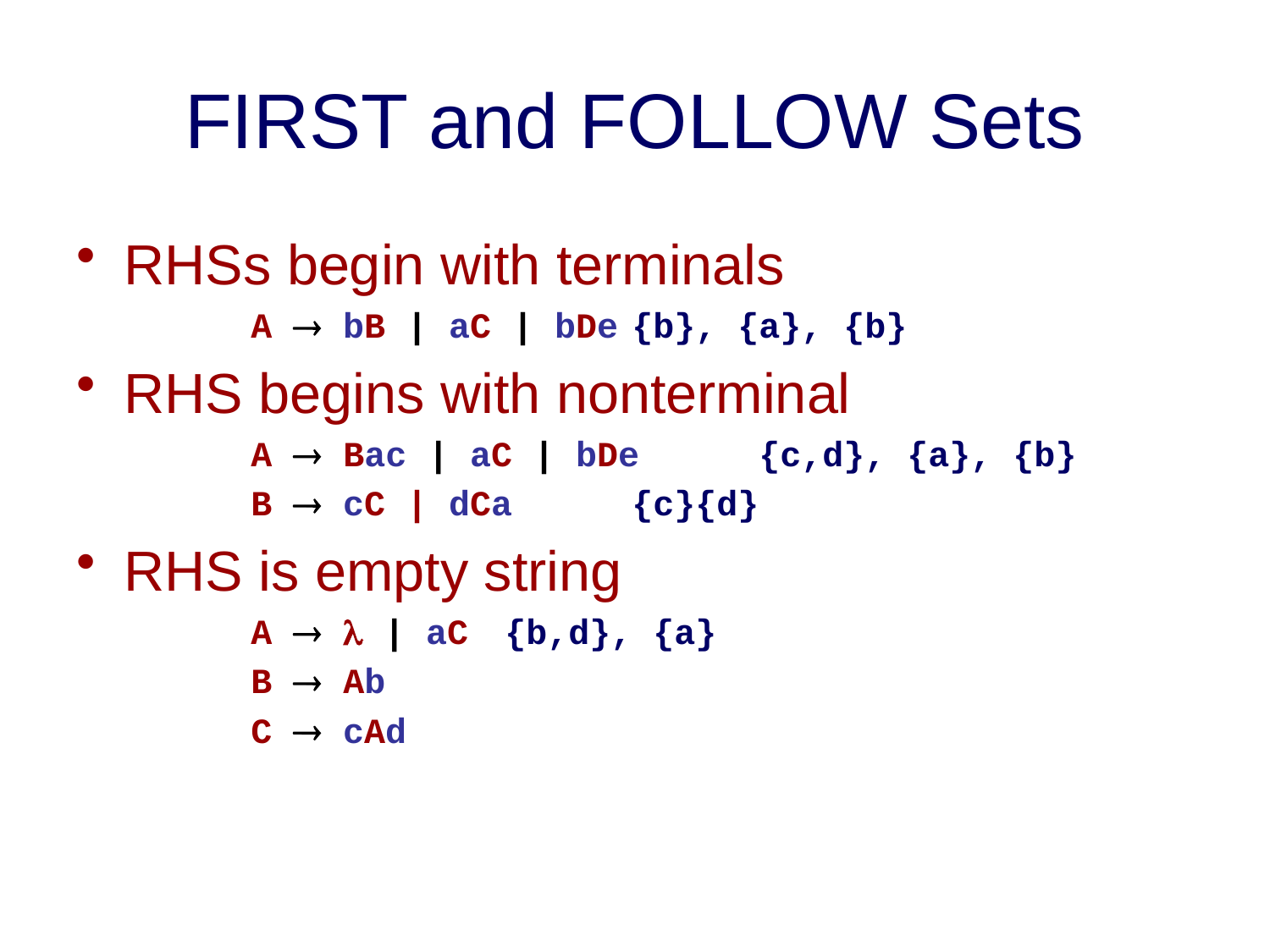

# FIRST and FOLLOW Sets
RHSs begin with terminals
		A → bB | aC | bDe	{b}, {a}, {b}
RHS begins with nonterminal
		A → Bac | aC | bDe	{c,d}, {a}, {b}
		B → cC | dCa	{c}{d}
RHS is empty string
		A → λ | aC 	{b,d}, {a}
		B → Ab
		C → cAd